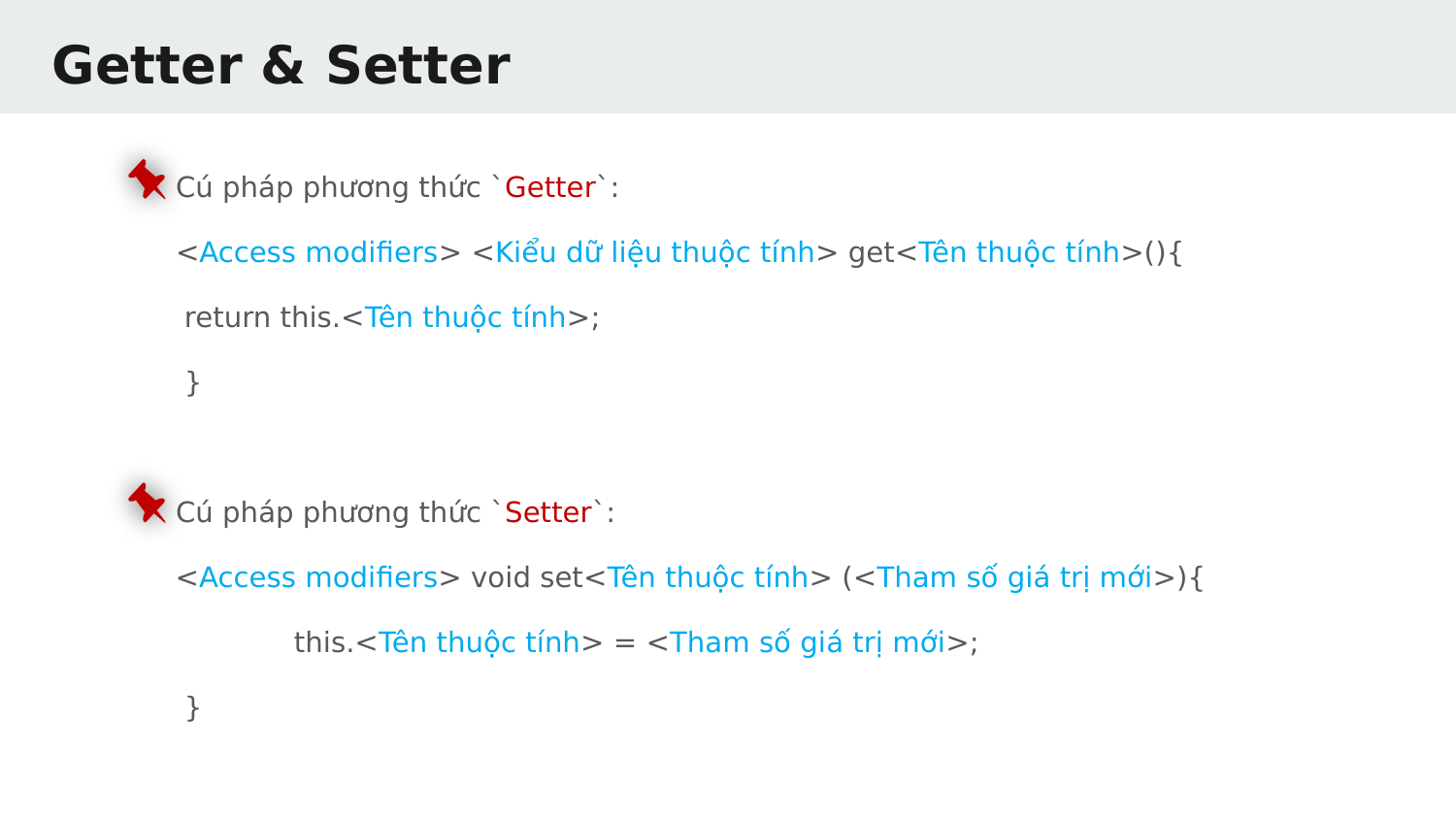

# Getter & Setter
 Cú pháp phương thức `Getter`:
 <Access modifiers> <Kiểu dữ liệu thuộc tính> get<Tên thuộc tính>(){
    return this.<Tên thuộc tính>;
    }

 Cú pháp phương thức `Setter`:
   <Access modifiers> void set<Tên thuộc tính> (<Tham số giá trị mới>){
	this.<Tên thuộc tính> = <Tham số giá trị mới>;
    }